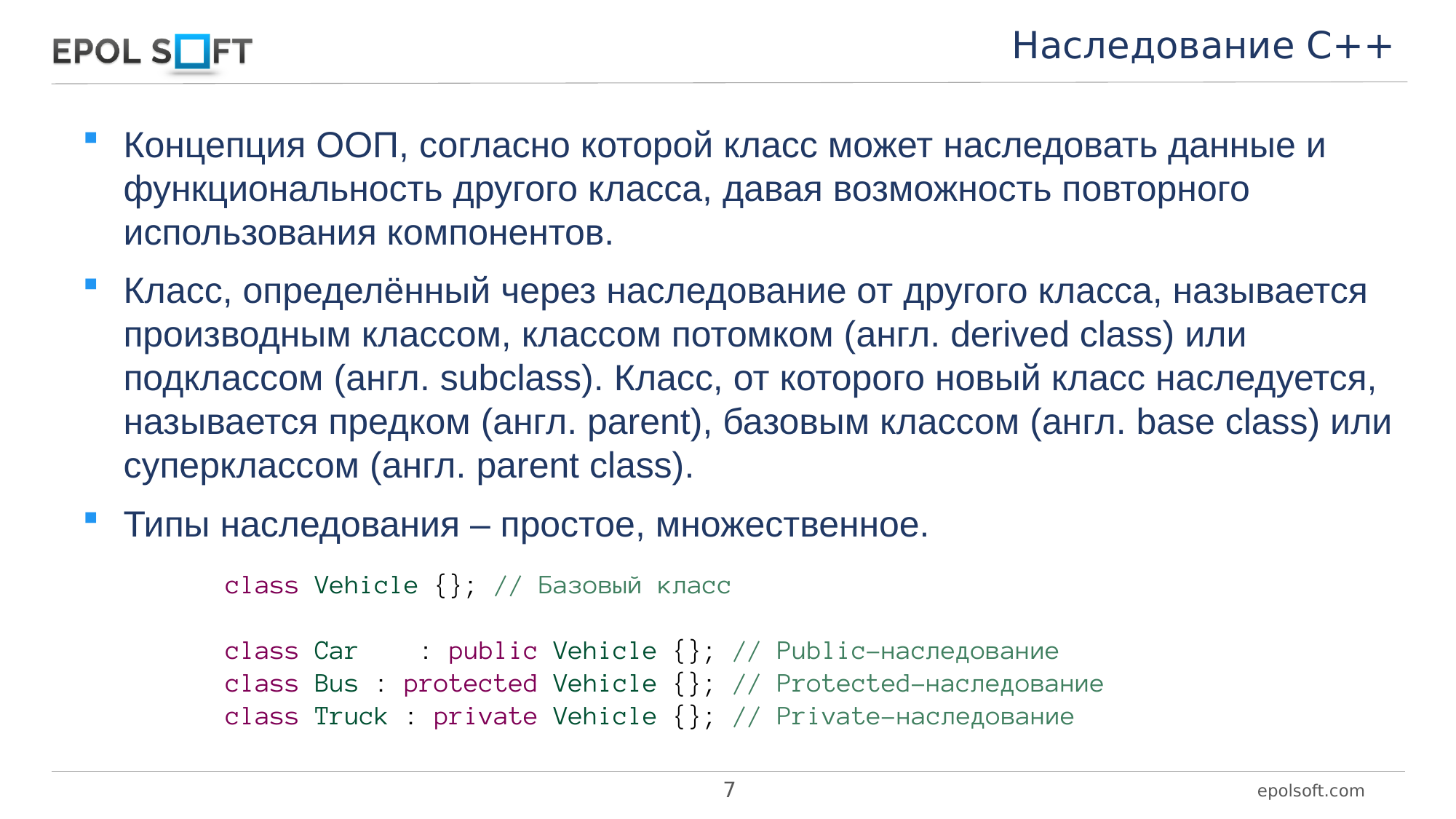

Наследование С++
Концепция ООП, согласно которой класс может наследовать данные и функциональность другого класса, давая возможность повторного использования компонентов.
Класс, определённый через наследование от другого класса, называется производным классом, классом потомком (англ. derived class) или подклассом (англ. subclass). Класс, от которого новый класс наследуется, называется предком (англ. parent), базовым классом (англ. base class) или суперклассом (англ. parent class).
Типы наследования – простое, множественное.
class Vehicle {}; // Базовый класс

class Car    : public Vehicle {}; // Public-наследование
class Bus : protected Vehicle {}; // Protected-наследование
class Truck : private Vehicle {}; // Private-наследование
7